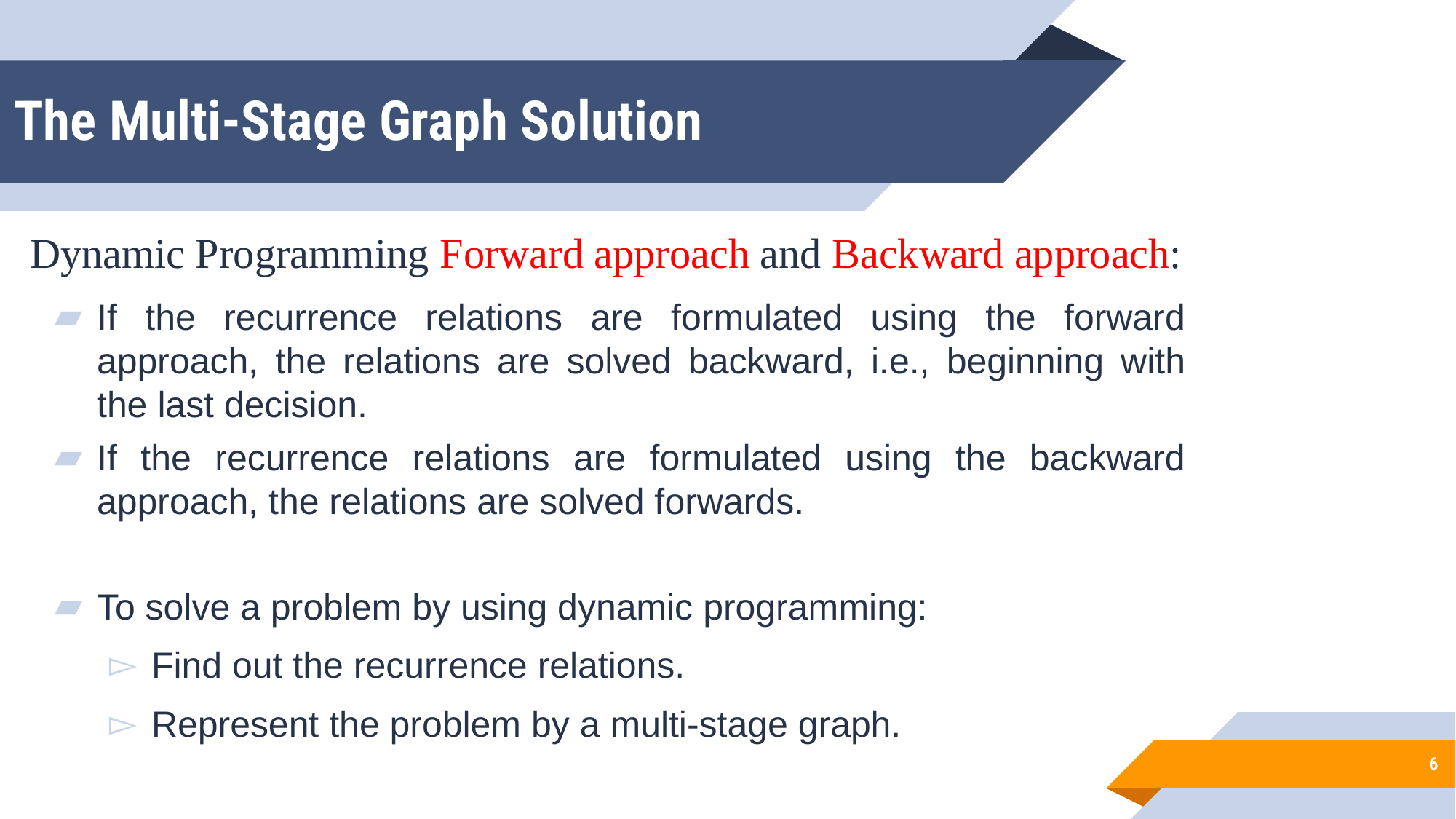

# The Multi-Stage Graph Solution
Dynamic Programming Forward approach and Backward approach:
If the recurrence relations are formulated using the forward approach, the relations are solved backward, i.e., beginning with the last decision.
If the recurrence relations are formulated using the backward approach, the relations are solved forwards.

To solve a problem by using dynamic programming:
Find out the recurrence relations.
Represent the problem by a multi-stage graph.
6